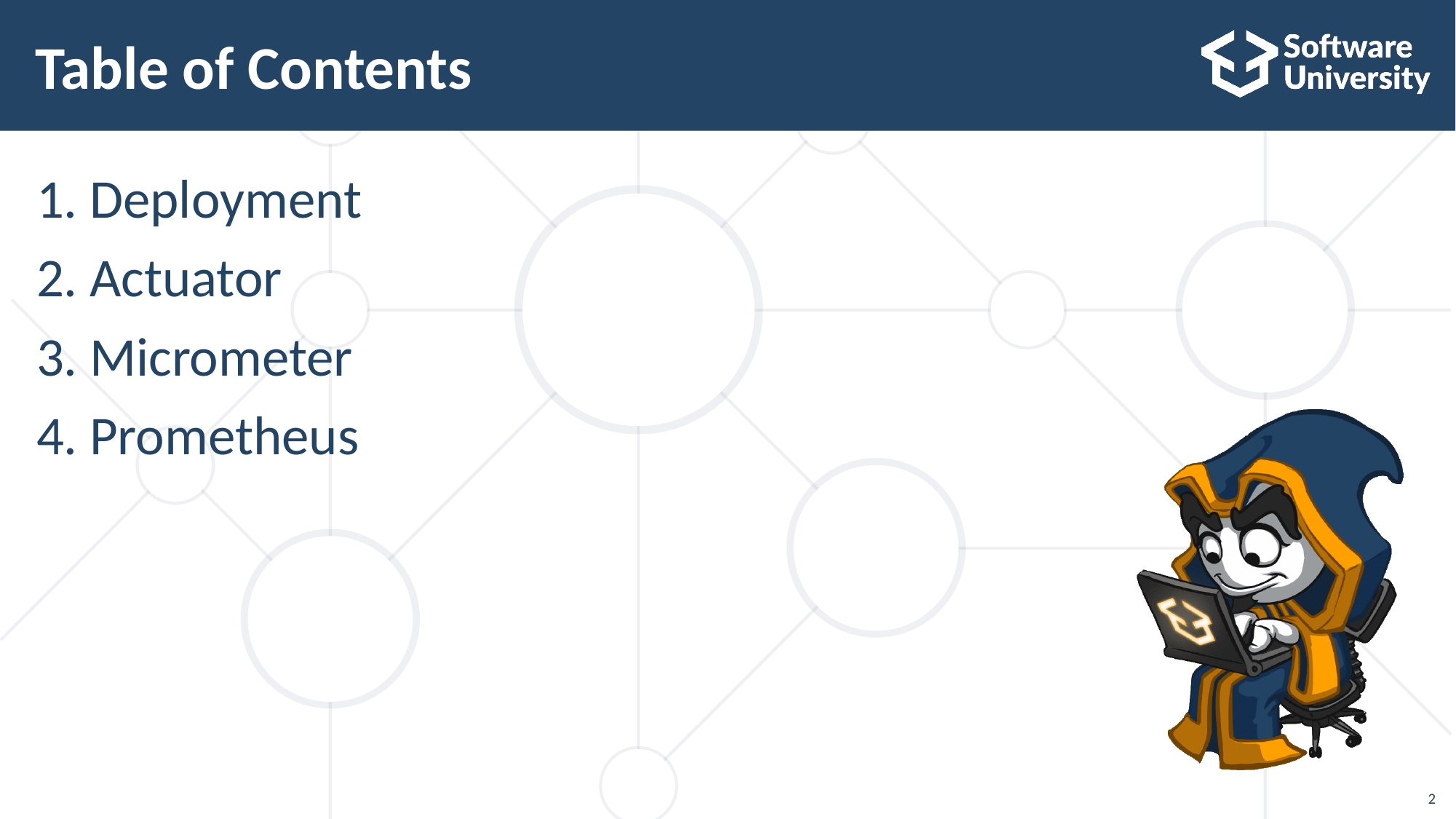

# Table of Contents
Deployment
Actuator
Micrometer
Prometheus

2